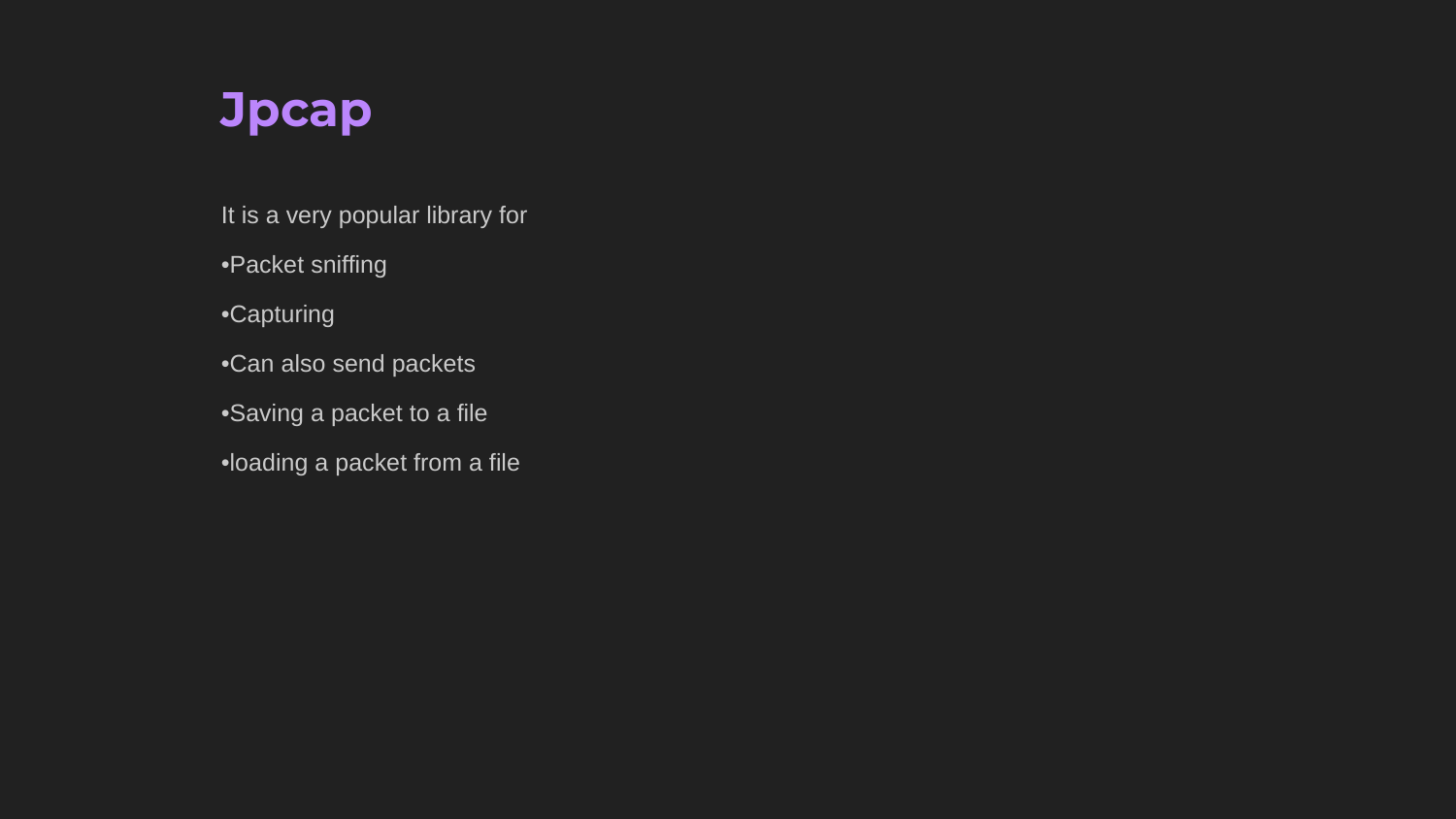

# Jpcap
It is a very popular library for
•Packet sniffing
•Capturing
•Can also send packets
•Saving a packet to a file
•loading a packet from a file